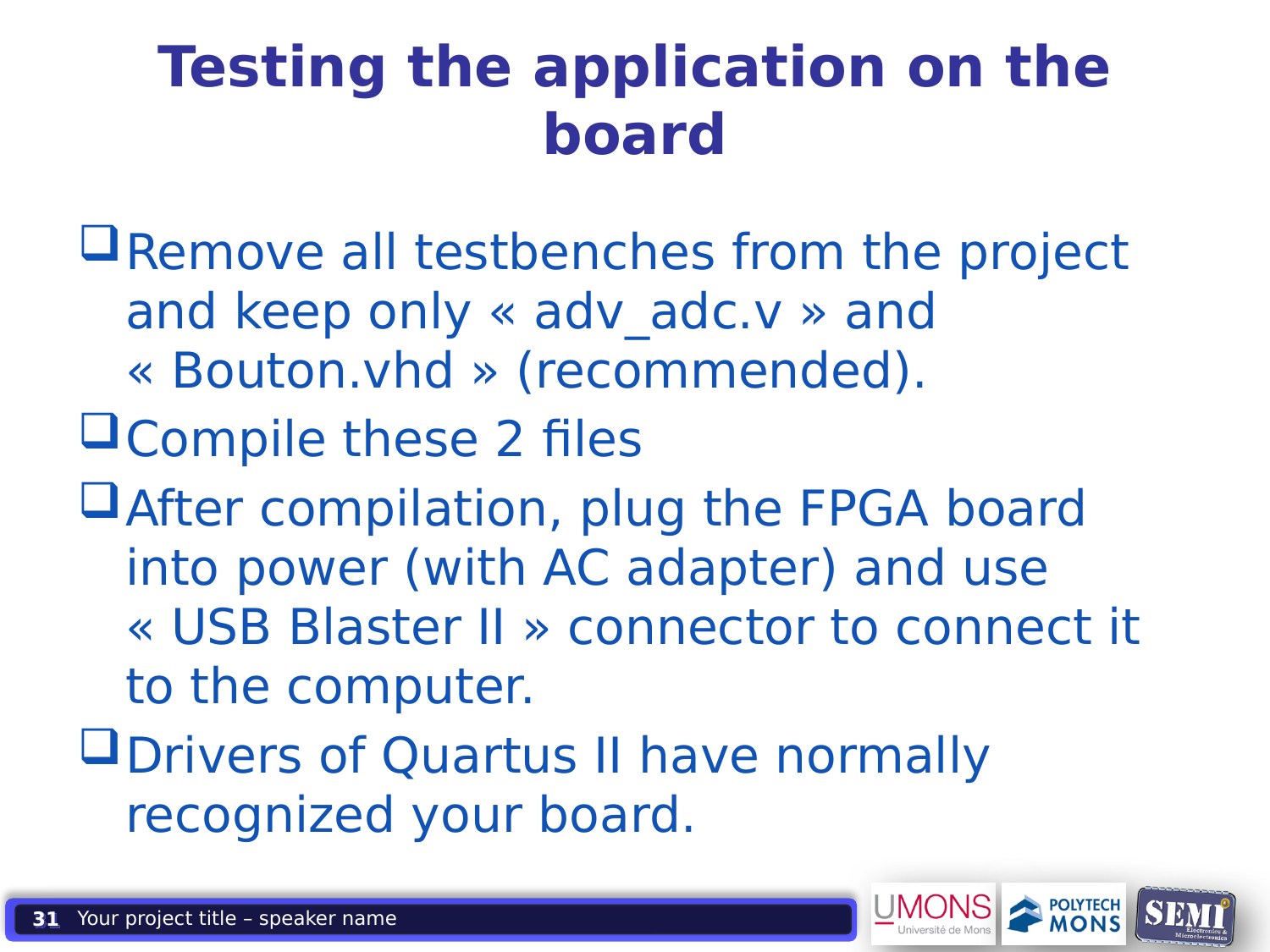

1009-05 Systèmes à Microprocesseur 1. Structure ordinateur
# Testing the application on the board
Remove all testbenches from the project and keep only « adv_adc.v » and « Bouton.vhd » (recommended).
Compile these 2 files
After compilation, plug the FPGA board into power (with AC adapter) and use « USB Blaster II » connector to connect it to the computer.
Drivers of Quartus II have normally recognized your board.
31